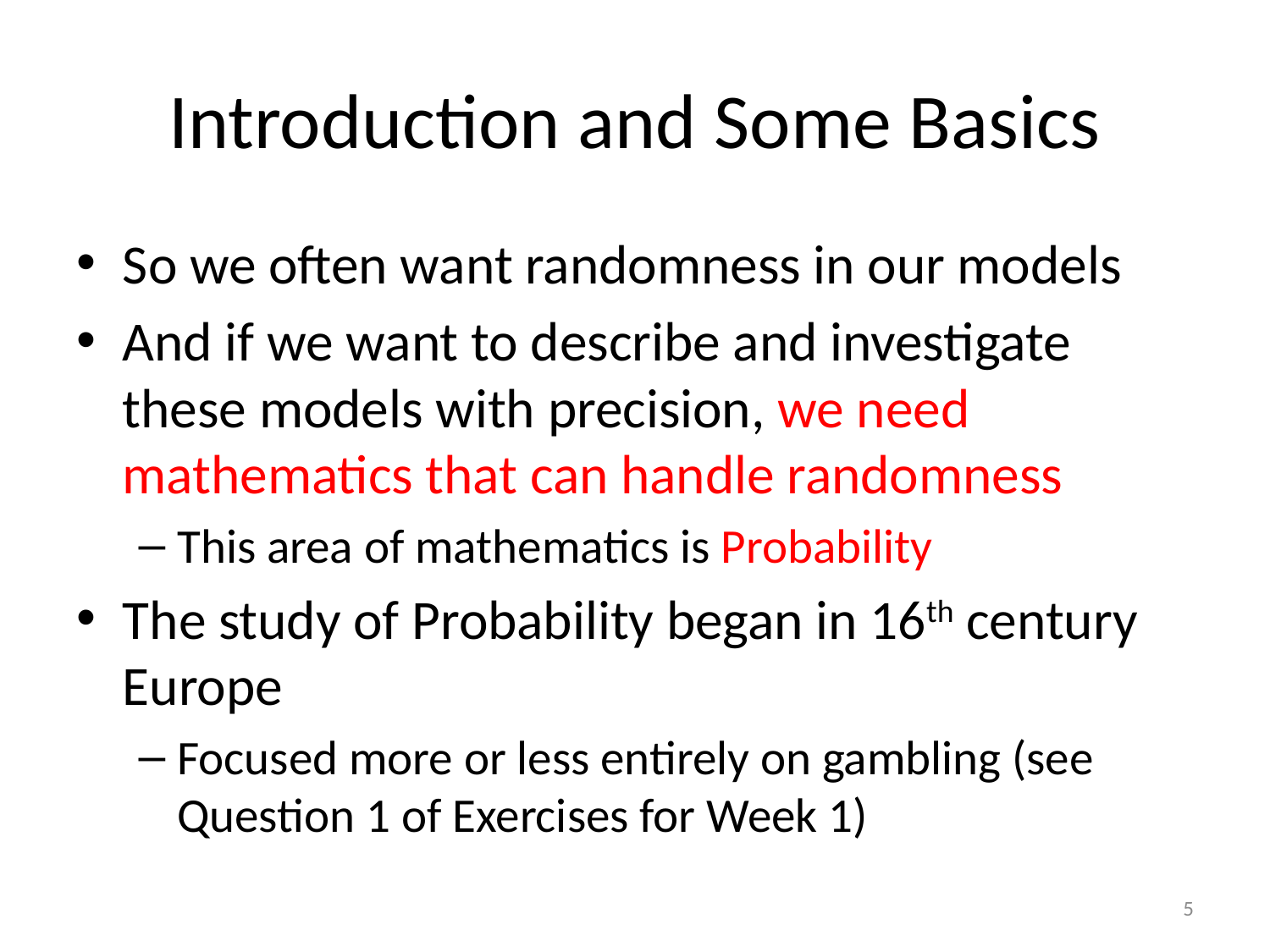

# Introduction and Some Basics
So we often want randomness in our models
And if we want to describe and investigate these models with precision, we need mathematics that can handle randomness
This area of mathematics is Probability
The study of Probability began in 16th century Europe
Focused more or less entirely on gambling (see Question 1 of Exercises for Week 1)

5